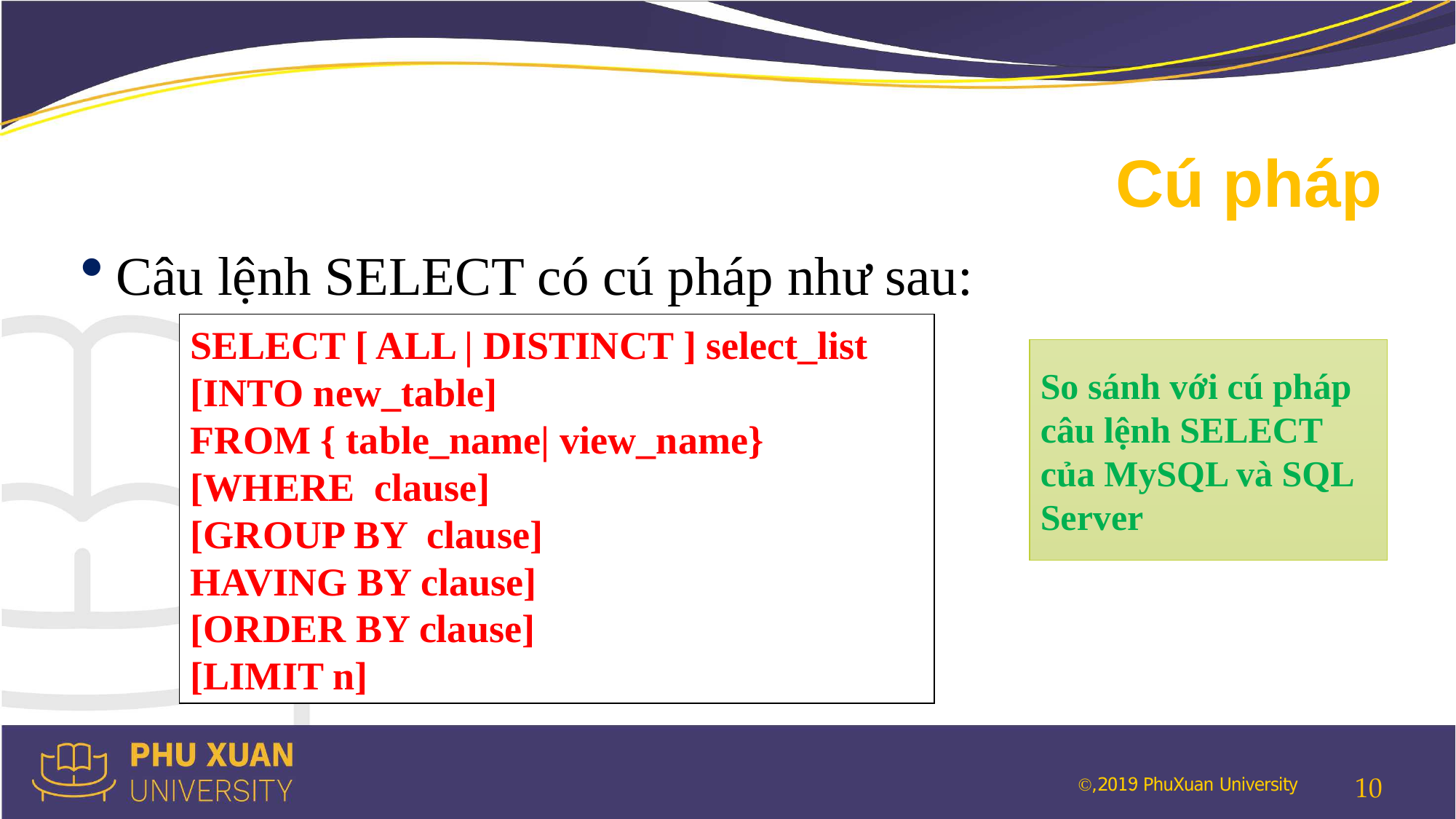

# Cú pháp
Câu lệnh SELECT có cú pháp như sau:
SELECT [ ALL | DISTINCT ] select_list
[INTO new_table]
FROM { table_name| view_name}
[WHERE  clause]
[GROUP BY  clause]
HAVING BY clause]
[ORDER BY clause]
[LIMIT n]
So sánh với cú pháp câu lệnh SELECT của MySQL và SQL Server
10